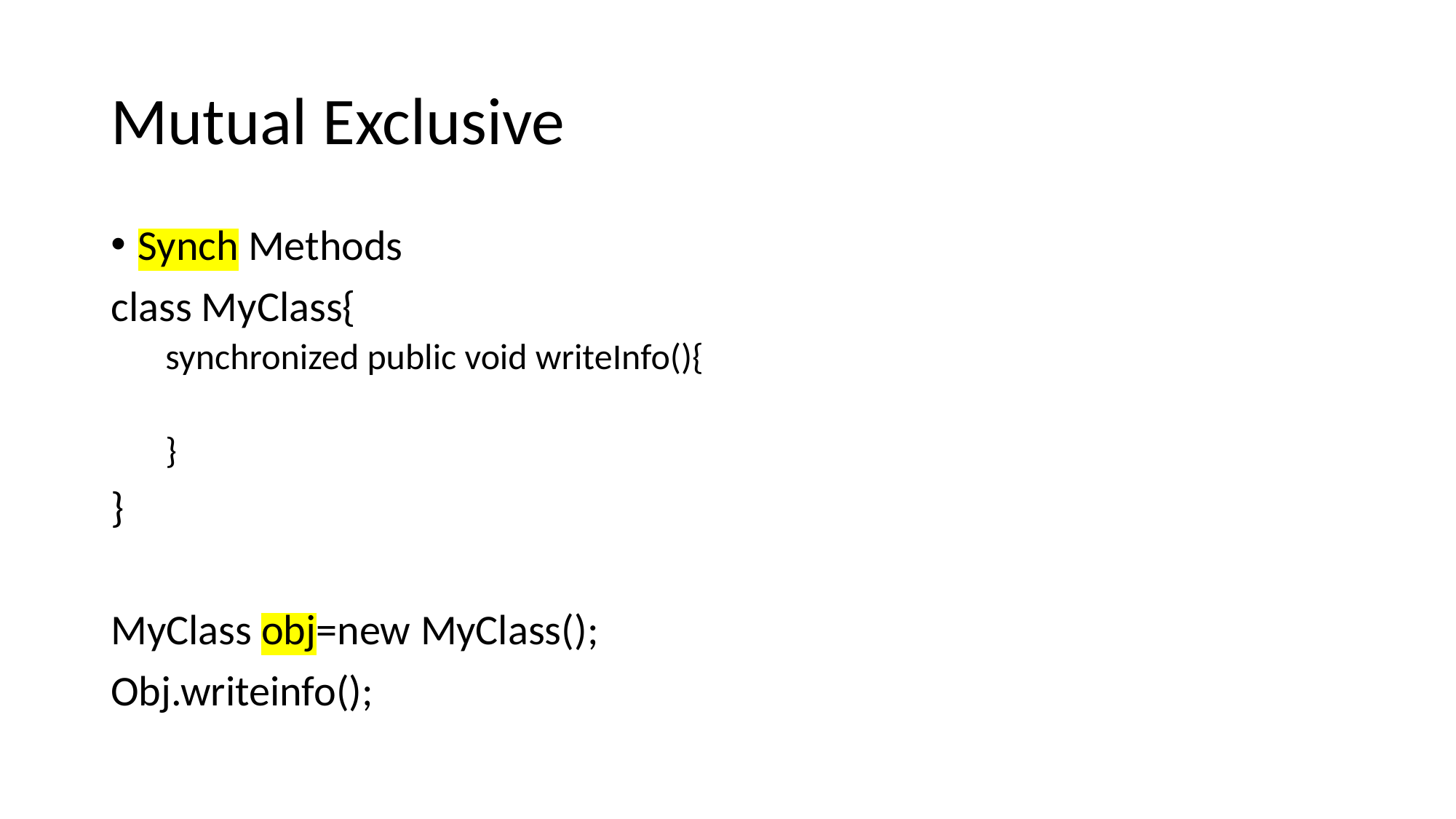

# Mutual Exclusive
Synch Methods
class MyClass{
synchronized public void writeInfo(){

}
}

MyClass obj=new MyClass();
Obj.writeinfo();